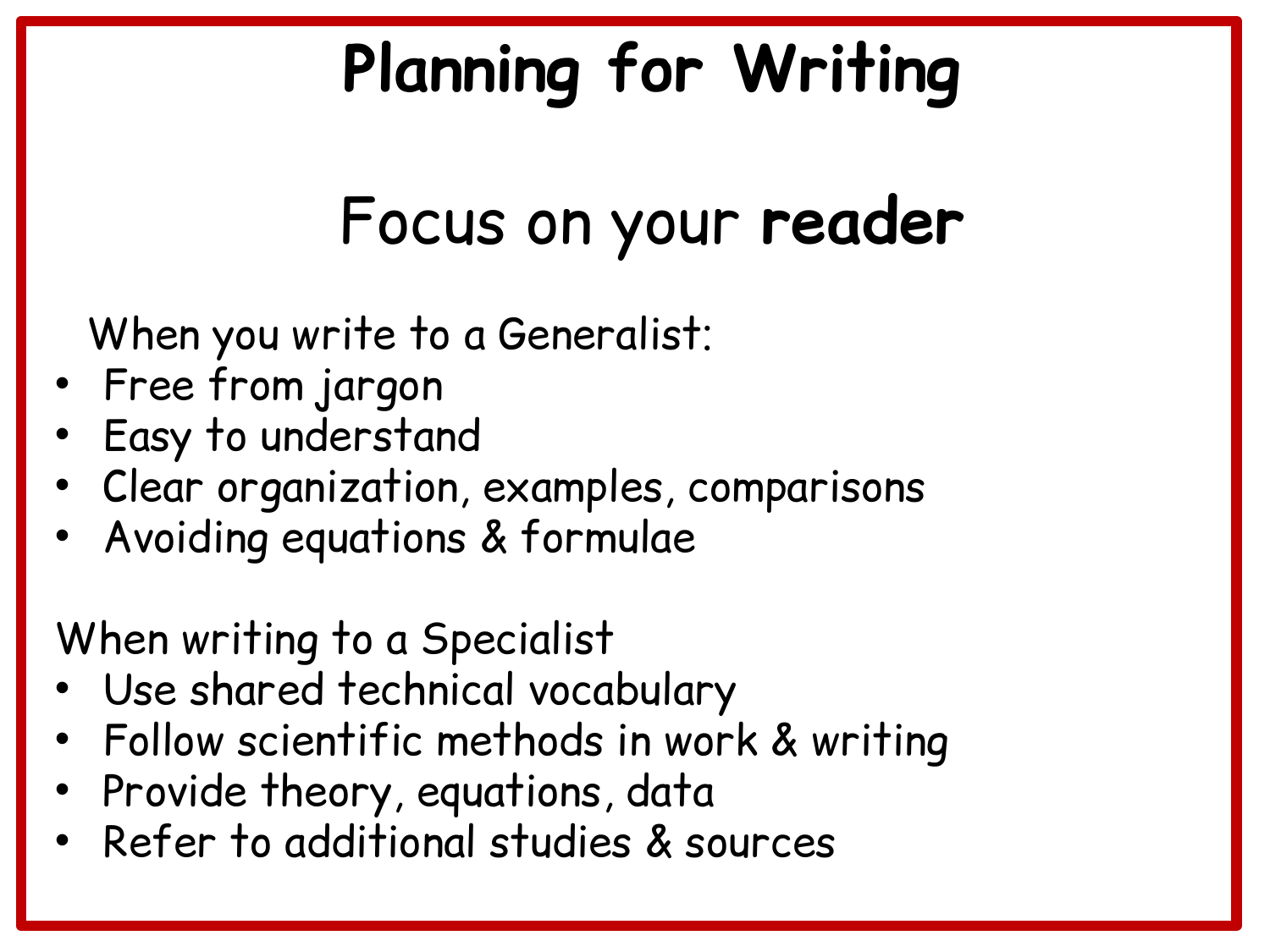

Planning for Writing

Focus on your reader

When you write to a Generalist:
Free from jargon
Easy to understand
Clear organization, examples, comparisons
Avoiding equations & formulae

When writing to a Specialist
Use shared technical vocabulary
Follow scientific methods in work & writing
Provide theory, equations, data
Refer to additional studies & sources